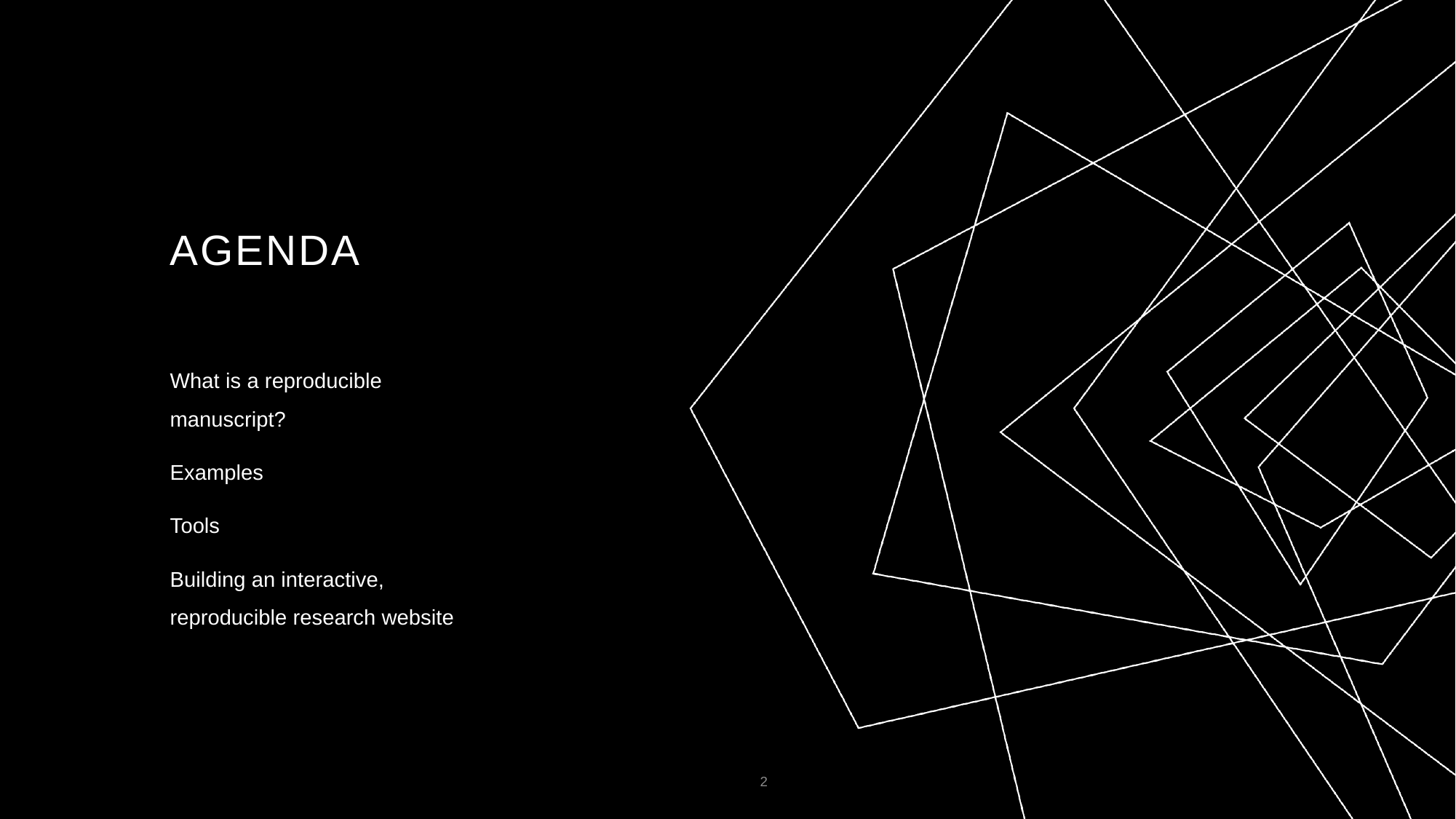

# AGENDA
What is a reproducible manuscript?
Examples
Tools
Building an interactive, reproducible research website
2